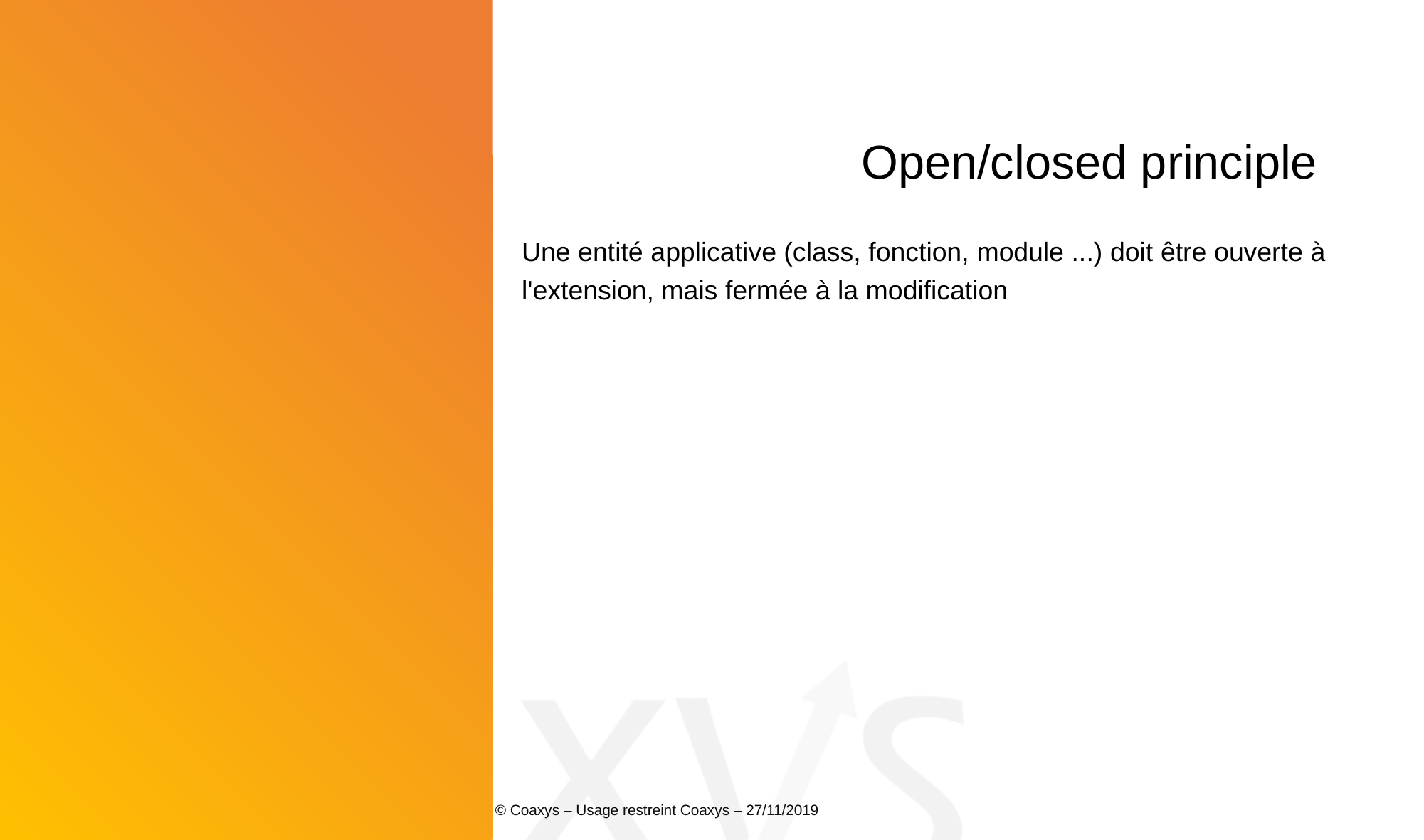

Open/closed principle
Une entité applicative (class, fonction, module ...) doit être ouverte à l'extension, mais fermée à la modification